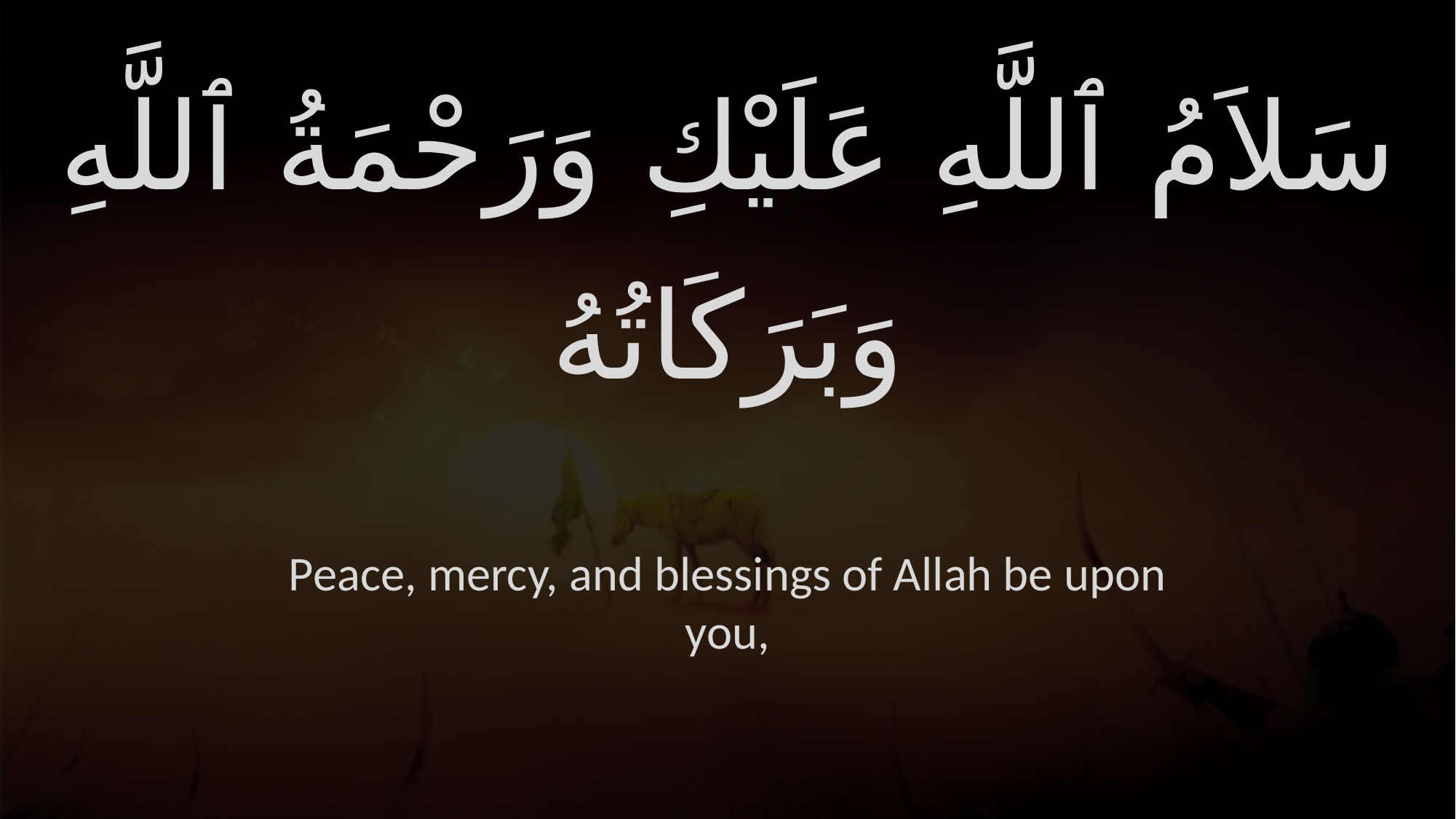

# سَلاَمُ ٱللَّهِ عَلَيْكِ وَرَحْمَةُ ٱللَّهِ وَبَرَكَاتُهُ
Peace, mercy, and blessings of Allah be upon you,